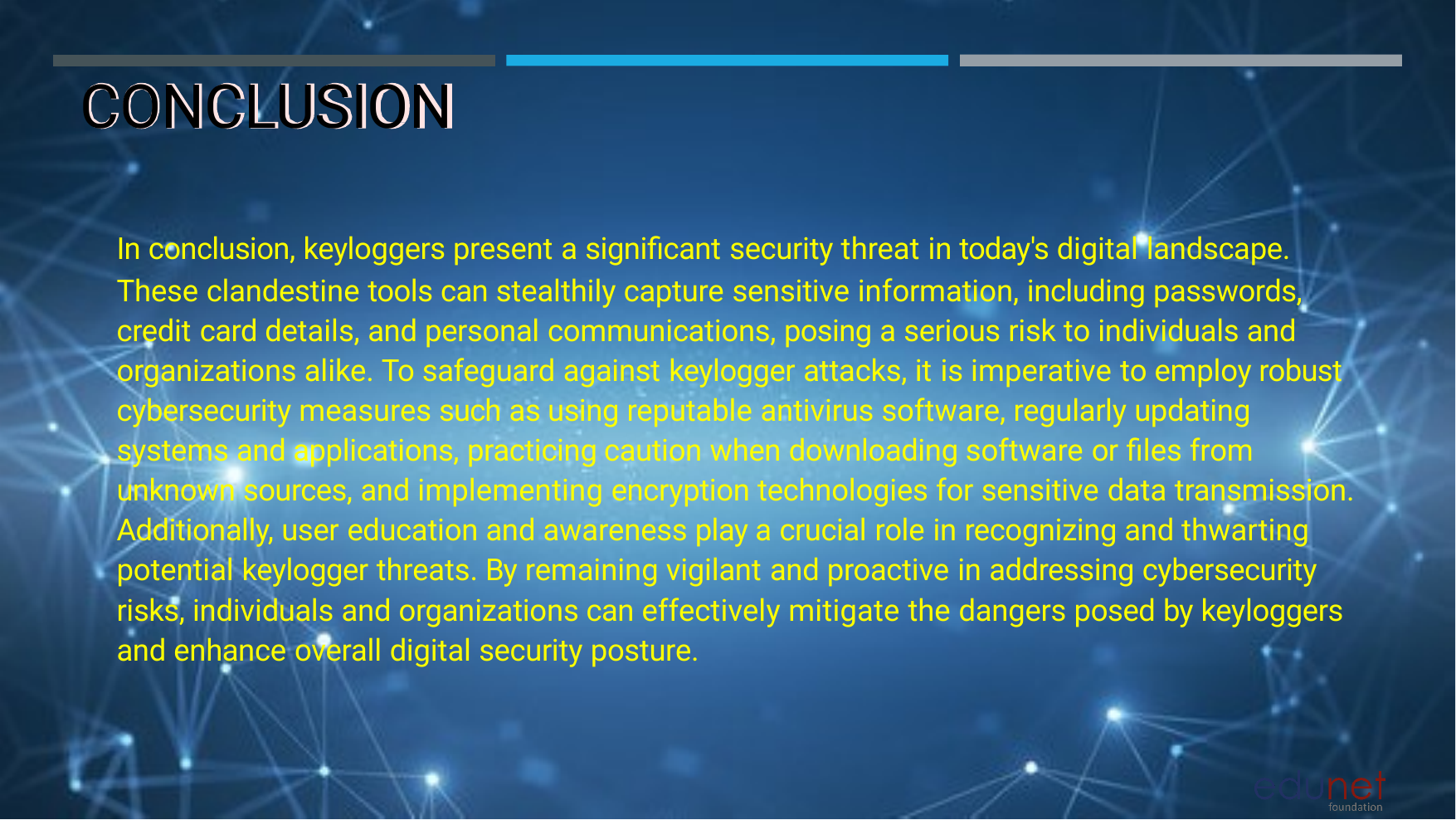

# CONCLUSION

 	In conclusion, keyloggers present a signiﬁcant security threat in today's digital landscape.  These clandestine tools can stealthily capture sensitive information, including passwords,  credit card details, and personal communications, posing a serious risk to individuals and  organizations alike. To safeguard against keylogger attacks, it is imperative to employ robust  cybersecurity measures such as using reputable antivirus software, regularly updating  systems and applications, practicing caution when downloading software or ﬁles from  unknown sources, and implementing encryption technologies for sensitive data transmission.  Additionally, user education and awareness play a crucial role in recognizing and thwarting  potential keylogger threats. By remaining vigilant and proactive in addressing cybersecurity  risks, individuals and organizations can effectively mitigate the dangers posed by keyloggers  and enhance overall digital security posture.